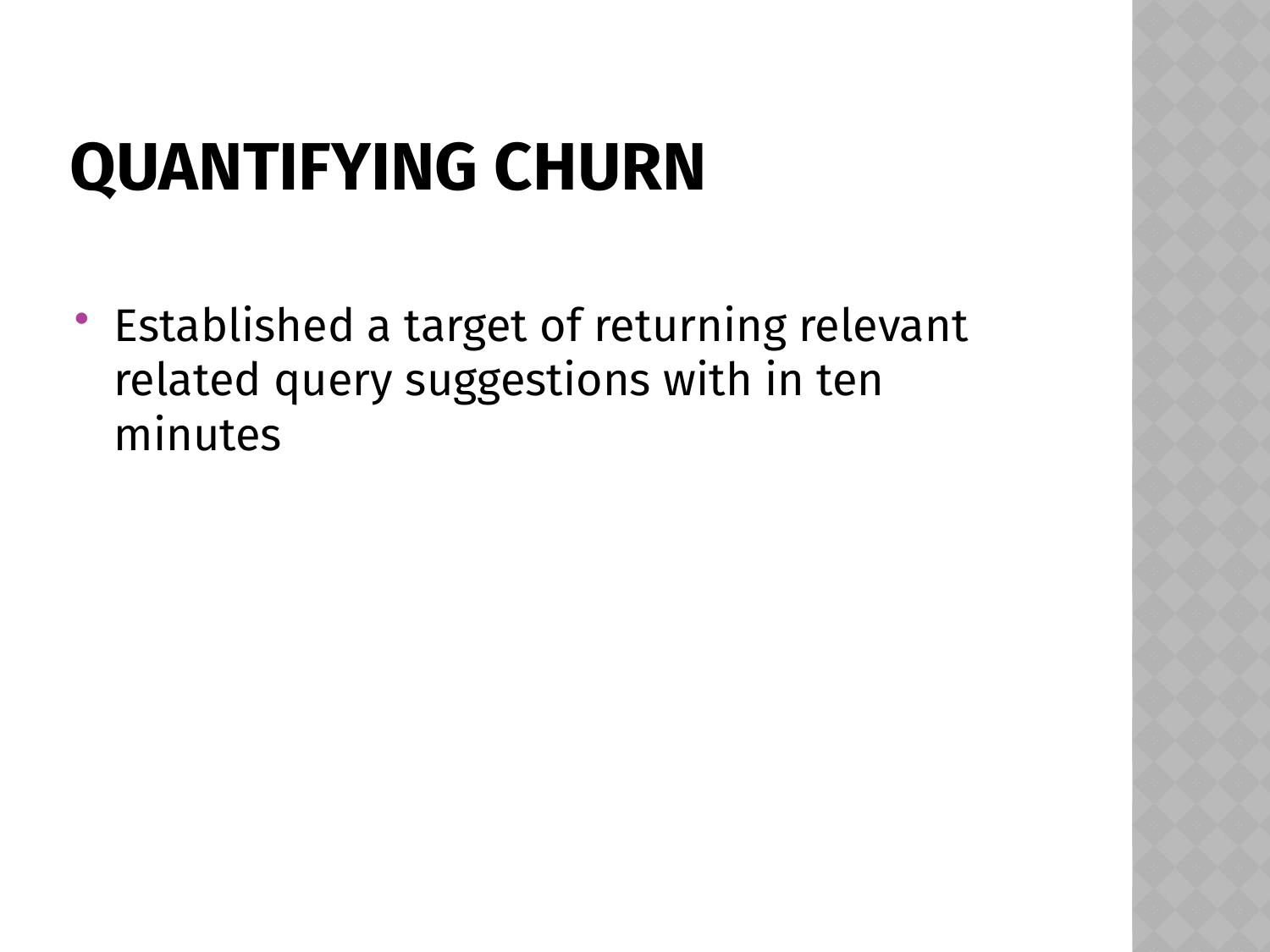

# Quantifying churn

Established a target of returning relevant related query suggestions with in ten minutes